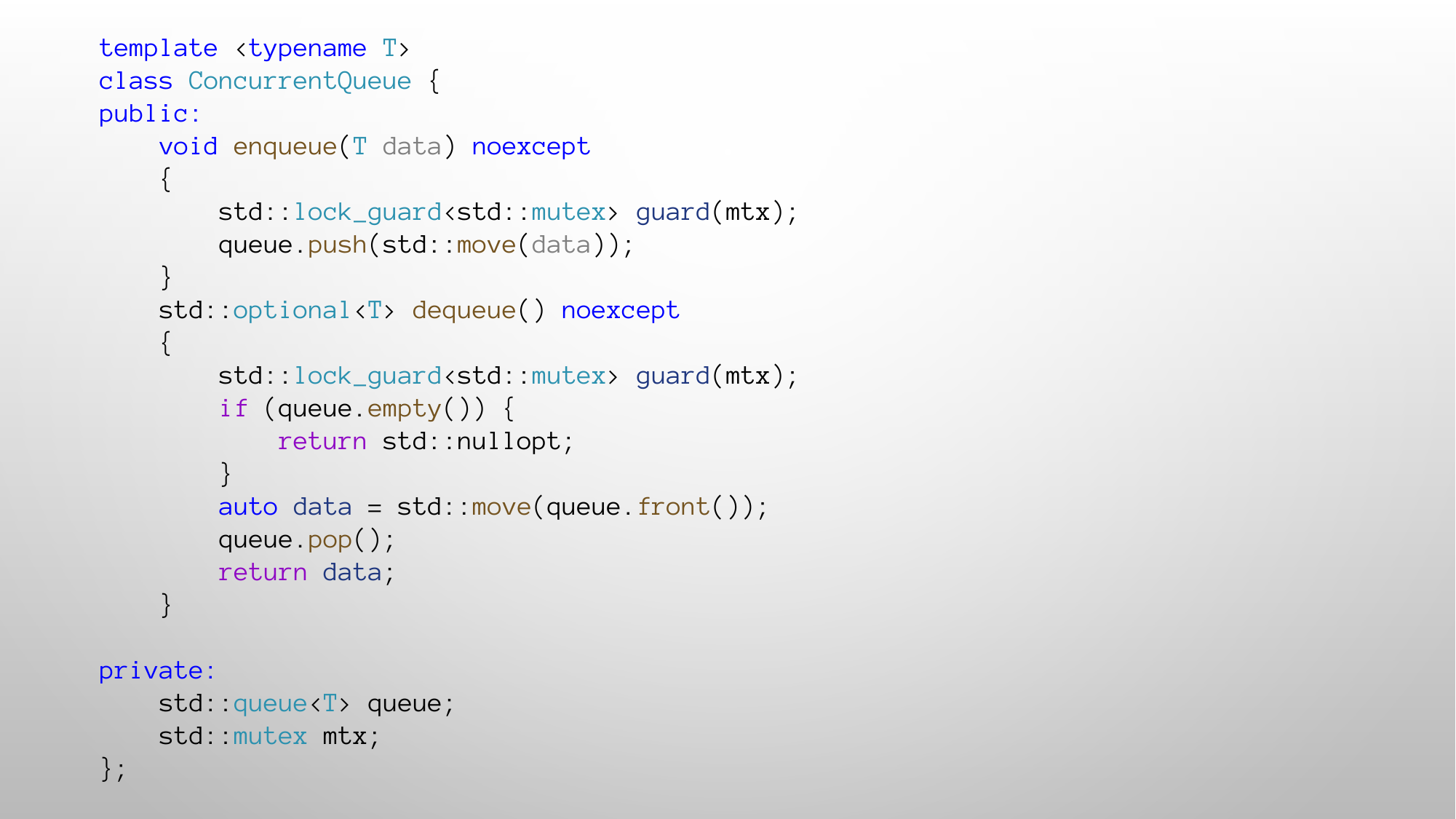

template <typename T>
class ConcurrentQueue {
public:
    void enqueue(T data) noexcept
    {
        std::lock_guard<std::mutex> guard(mtx);
        queue.push(std::move(data));
    }
    std::optional<T> dequeue() noexcept
    {
        std::lock_guard<std::mutex> guard(mtx);
        if (queue.empty()) {
            return std::nullopt;
        }
        auto data = std::move(queue.front());
        queue.pop();
        return data;
    }
private:
    std::queue<T> queue;
    std::mutex mtx;
};